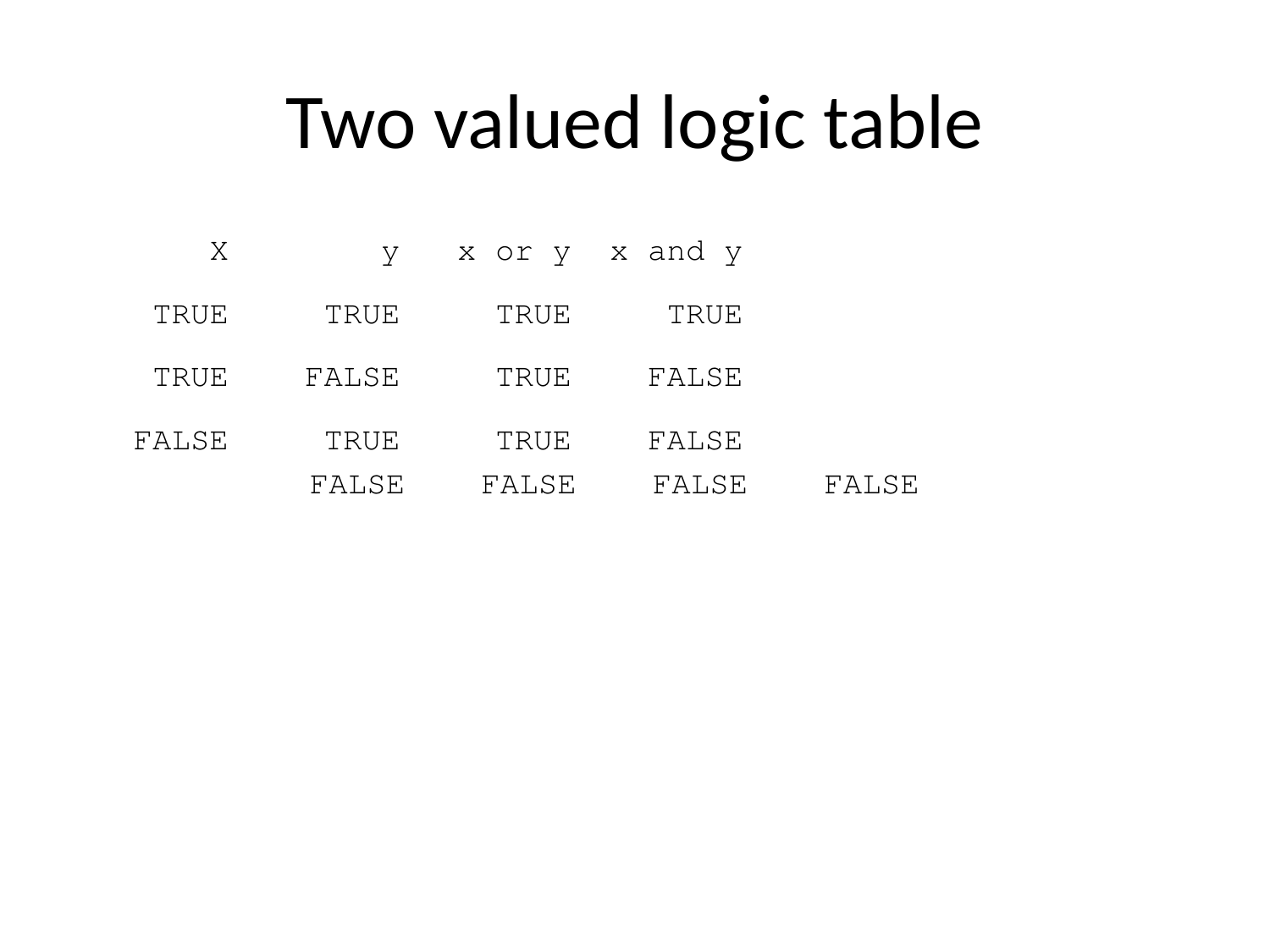

# Two valued logic table
       X        y   x or y  x and y
    TRUE     TRUE     TRUE     TRUE
    TRUE    FALSE     TRUE    FALSE
   FALSE     TRUE     TRUE    FALSE
   FALSE    FALSE    FALSE    FALSE